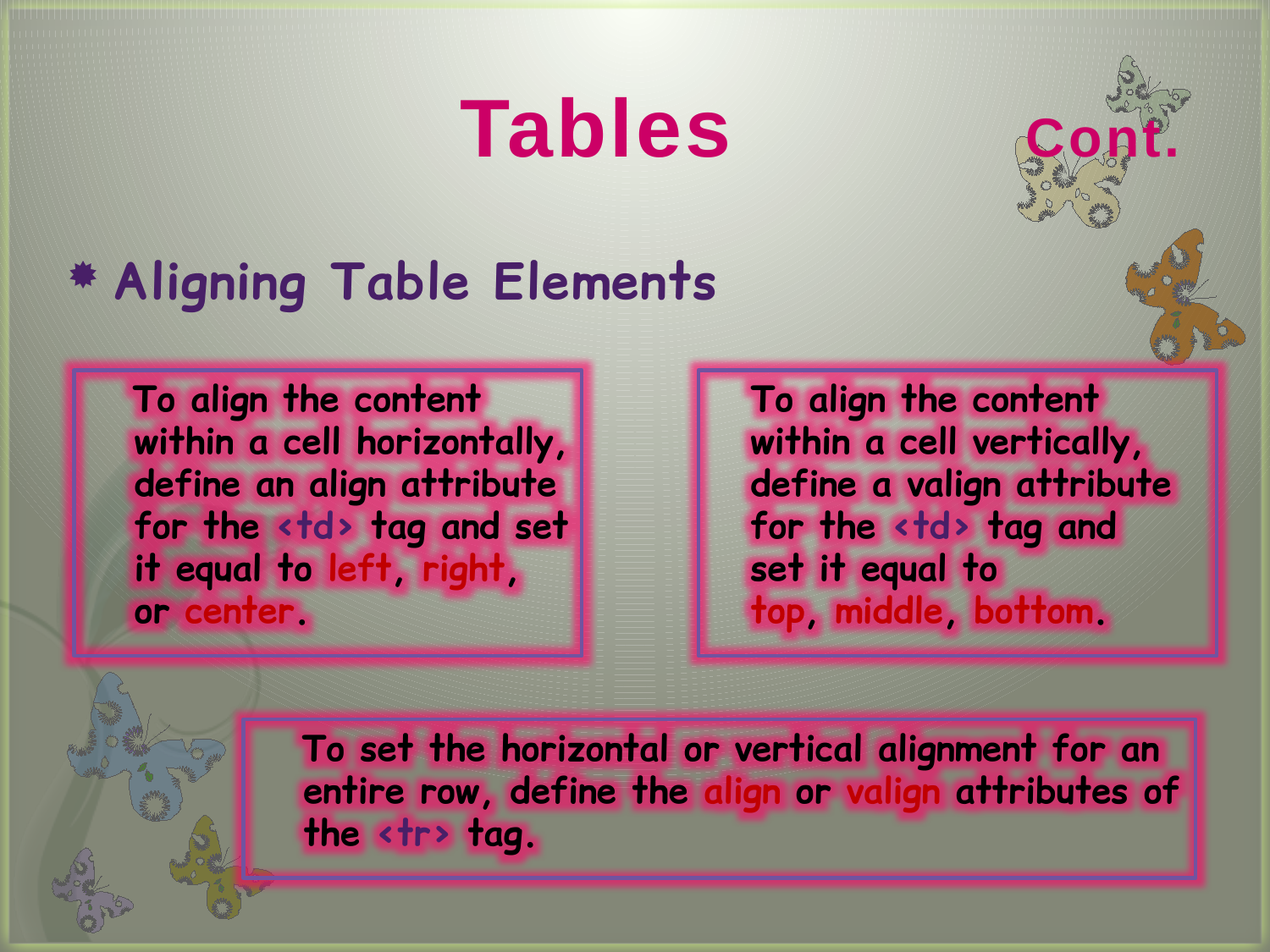

# Tables           Cont.
Aligning Table Elements
   To align the content within a cell horizontally, define an align attribute for the <td> tag and set it equal to left, right, or center.

  To align the content
  within a cell vertically,
  define a valign attribute
  for the <td> tag and
  set it equal to
  top, middle, bottom.

   To set the horizontal or vertical alignment for an entire row, define the align or valign attributes of the <tr> tag.